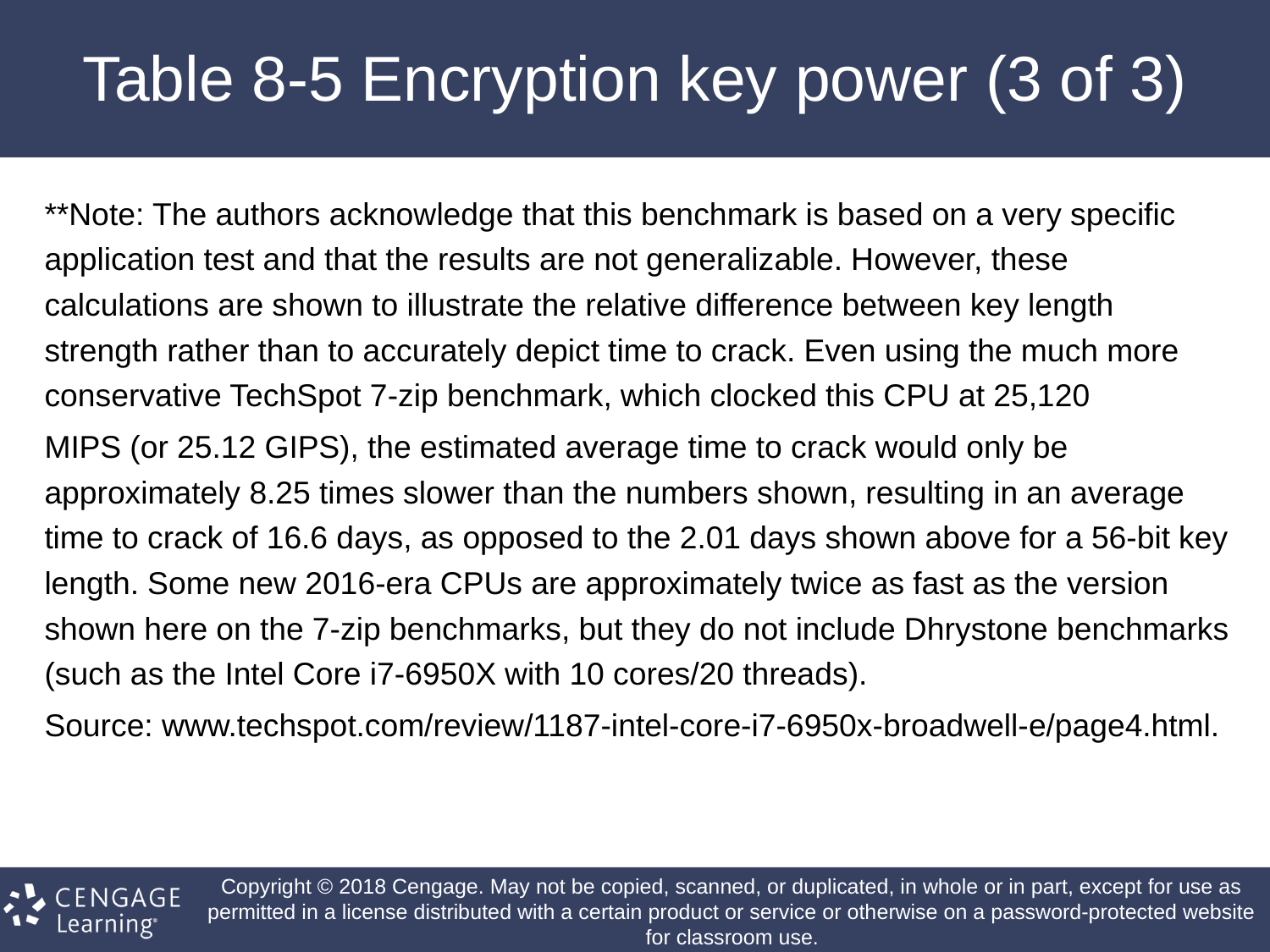

# Table 8-5 Encryption key power (3 of 3)
**Note: The authors acknowledge that this benchmark is based on a very specific application test and that the results are not generalizable. However, these calculations are shown to illustrate the relative difference between key length strength rather than to accurately depict time to crack. Even using the much more conservative TechSpot 7-zip benchmark, which clocked this CPU at 25,120
MIPS (or 25.12 GIPS), the estimated average time to crack would only be approximately 8.25 times slower than the numbers shown, resulting in an average time to crack of 16.6 days, as opposed to the 2.01 days shown above for a 56-bit key length. Some new 2016-era CPUs are approximately twice as fast as the version shown here on the 7-zip benchmarks, but they do not include Dhrystone benchmarks (such as the Intel Core i7-6950X with 10 cores/20 threads).
Source: www.techspot.com/review/1187-intel-core-i7-6950x-broadwell-e/page4.html.